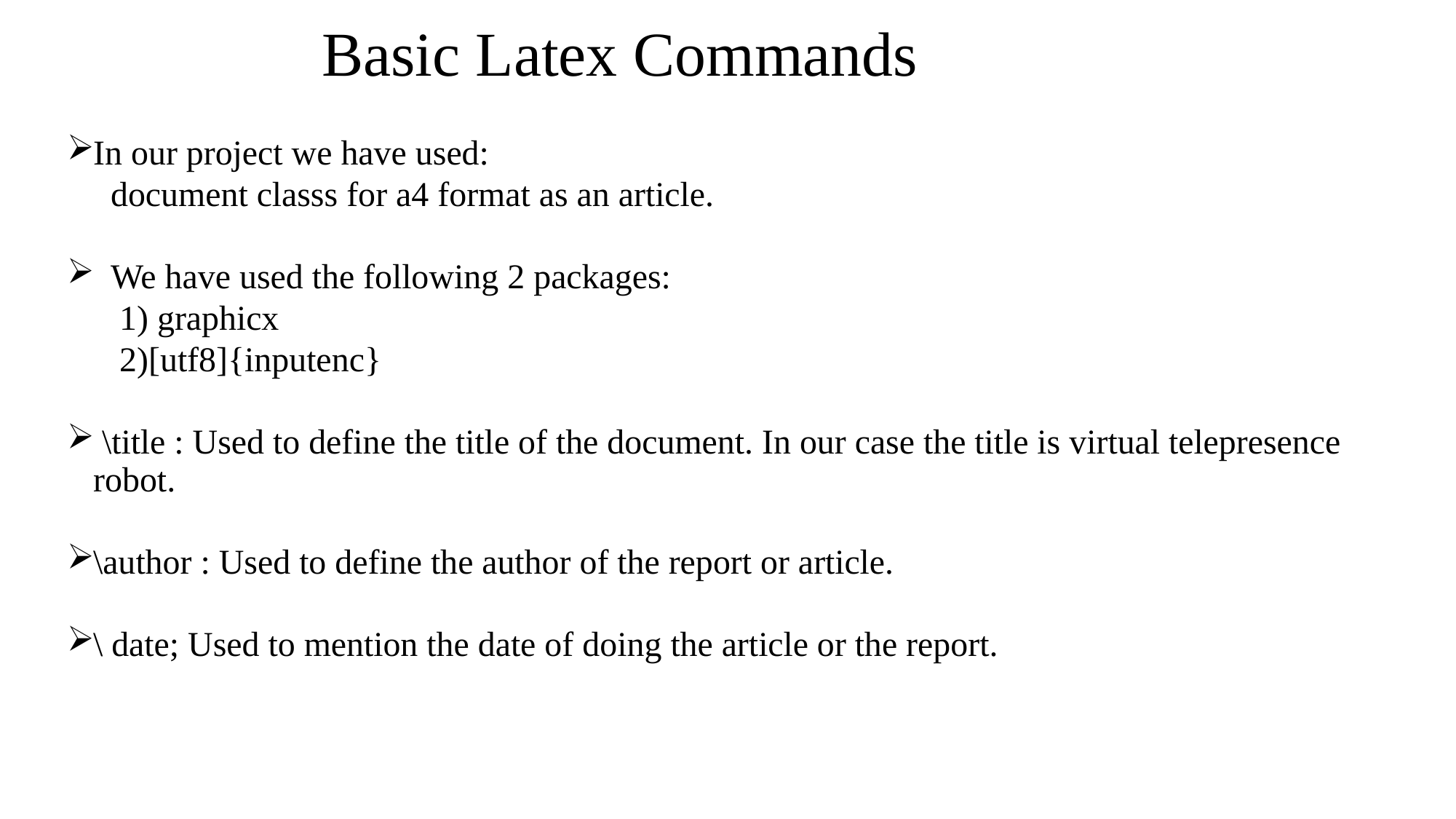

# Basic Latex Commands
In our project we have used:
     document classs for a4 format as an article.

  We have used the following 2 packages:
      1) graphicx
      2)[utf8]{inputenc}

 \title : Used to define the title of the document. In our case the title is virtual telepresence robot.

\author : Used to define the author of the report or article.

\ date; Used to mention the date of doing the article or the report.